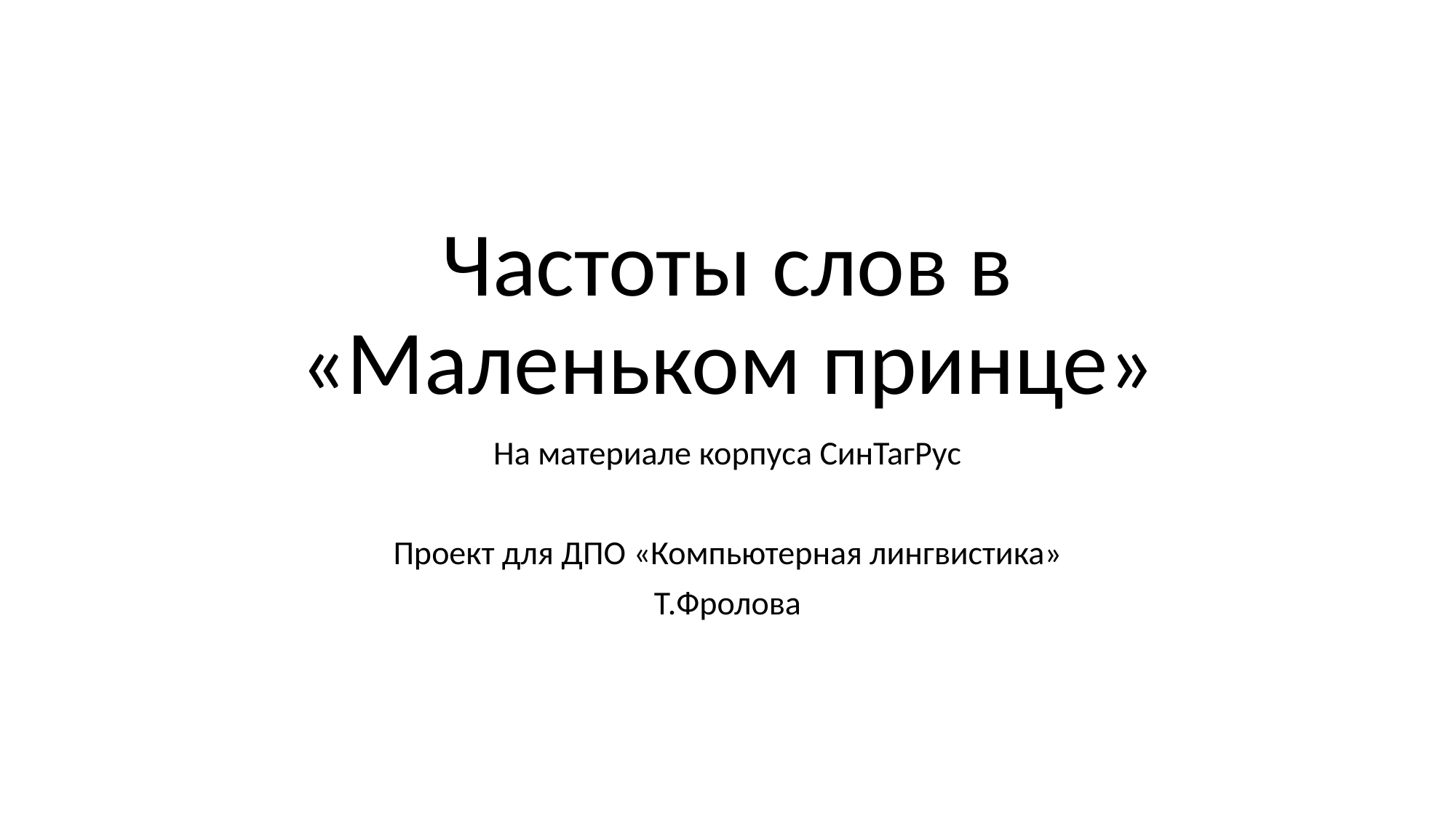

# Частоты слов в «Маленьком принце»
На материале корпуса СинТагРус

Проект для ДПО «Компьютерная лингвистика»
Т.Фролова